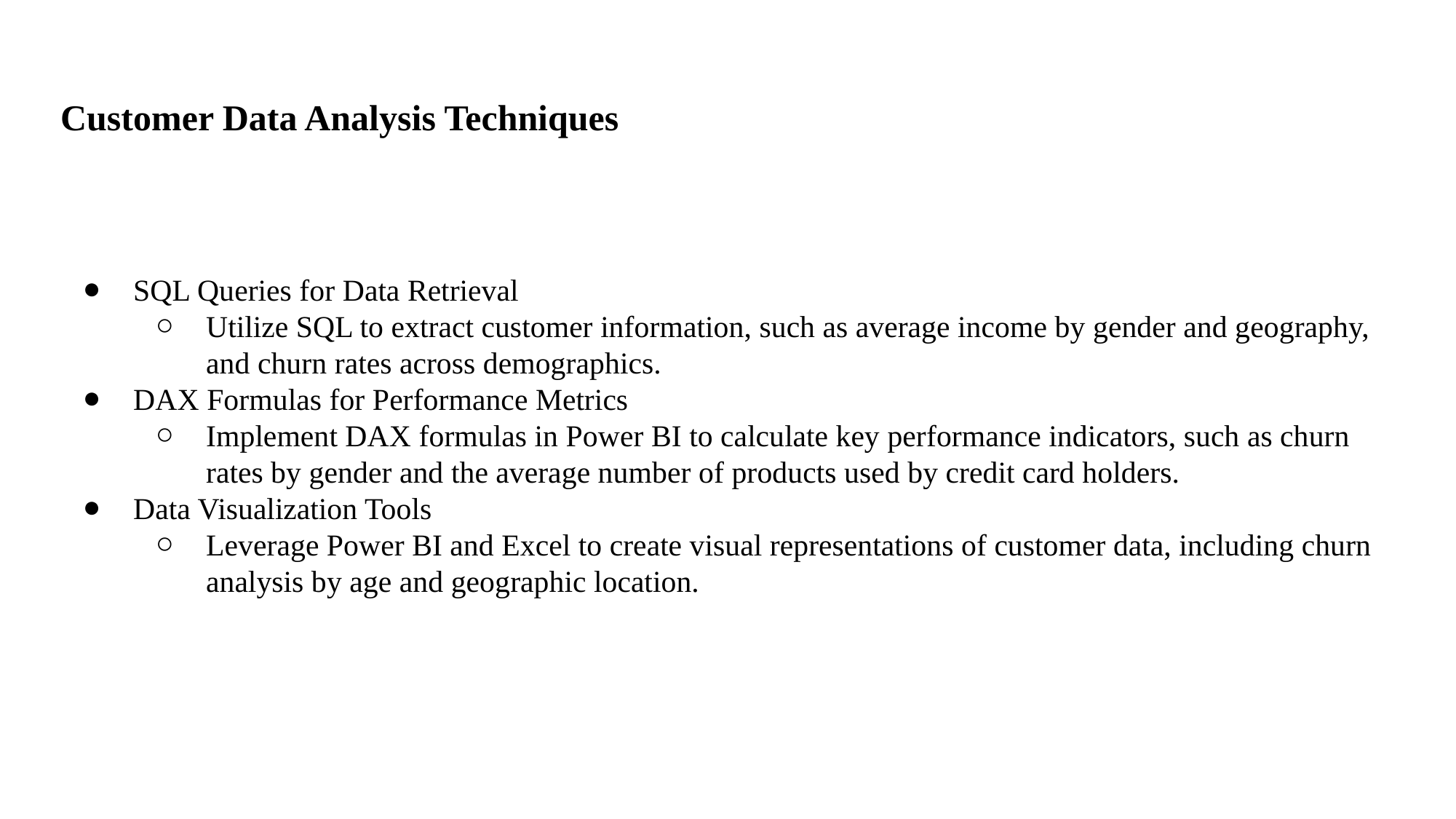

# Customer Data Analysis Techniques
SQL Queries for Data Retrieval
Utilize SQL to extract customer information, such as average income by gender and geography, and churn rates across demographics.
DAX Formulas for Performance Metrics
Implement DAX formulas in Power BI to calculate key performance indicators, such as churn rates by gender and the average number of products used by credit card holders.
Data Visualization Tools
Leverage Power BI and Excel to create visual representations of customer data, including churn analysis by age and geographic location.